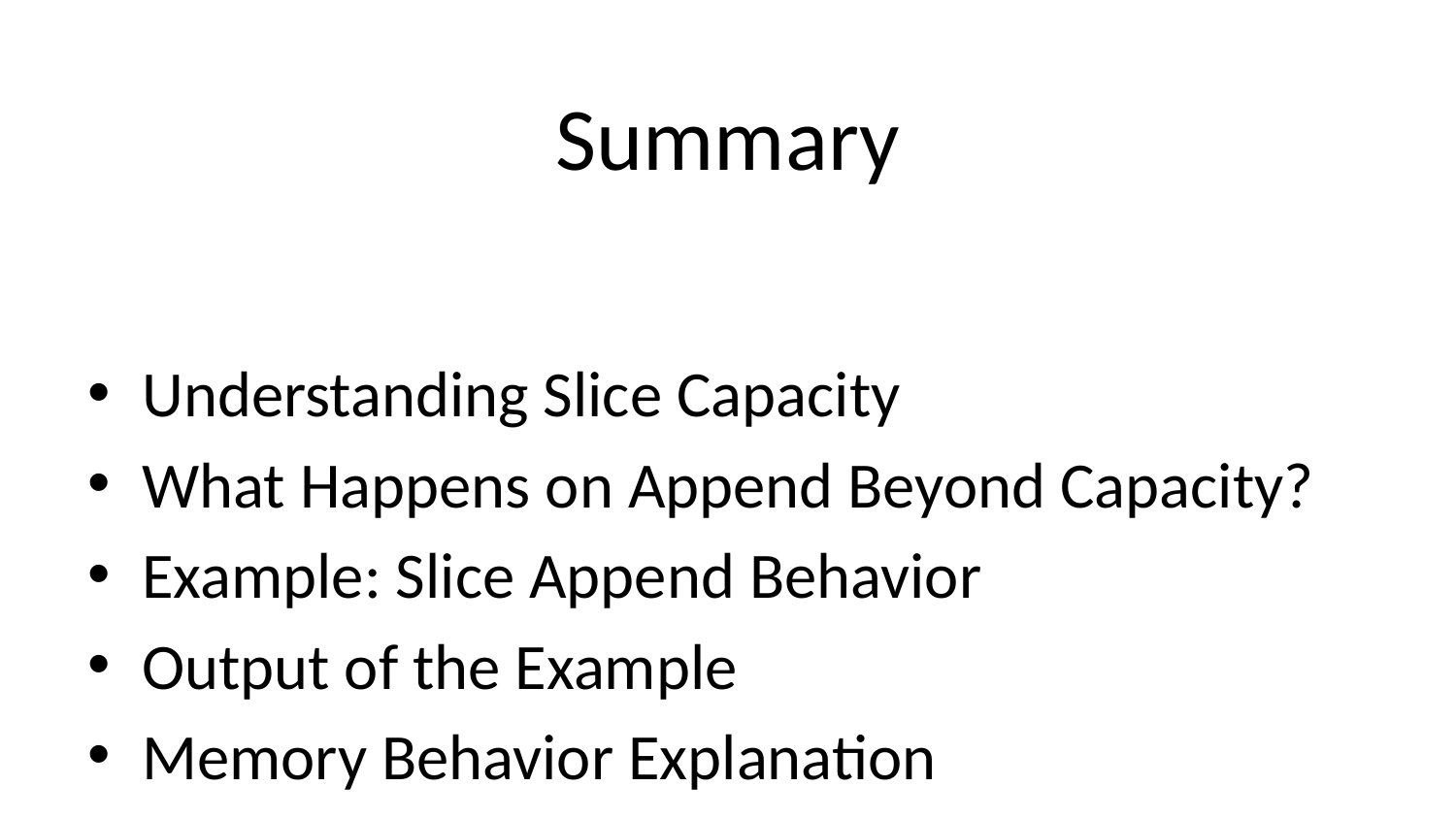

# Summary

Understanding Slice Capacity
What Happens on Append Beyond Capacity?
Example: Slice Append Behavior
Output of the Example
Memory Behavior Explanation
Visual Table: Slice Append Impact
Why This Matters
Key Takeaways